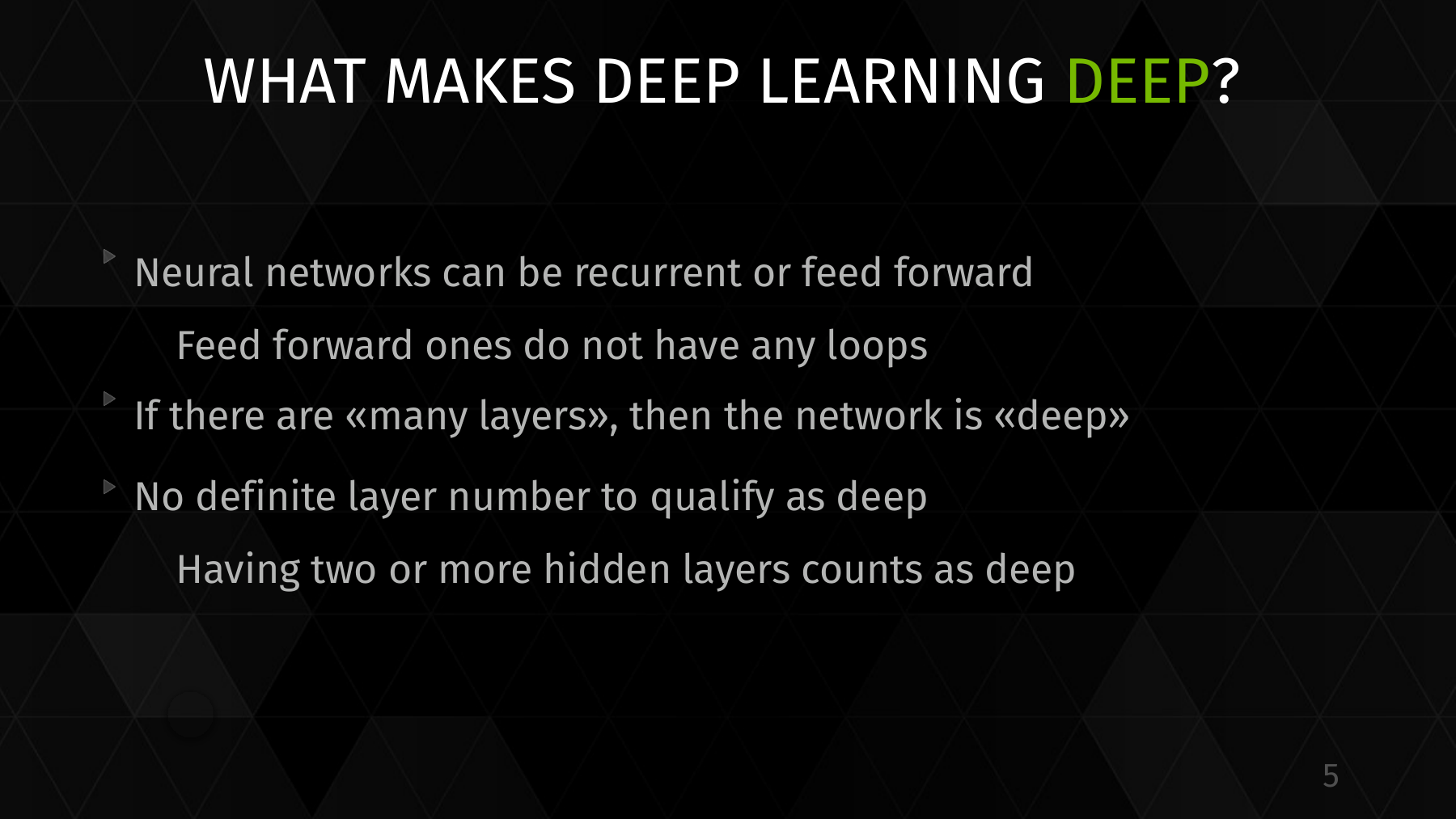

# WHAT MAKES DEEP LEARNING DEEP?
Neural networks can be recurrent or feed forward
    Feed forward ones do not have any loops

If there are «many layers», then the network is «deep»

No definite layer number to qualify as deep
    Having two or more hidden layers counts as deep

5